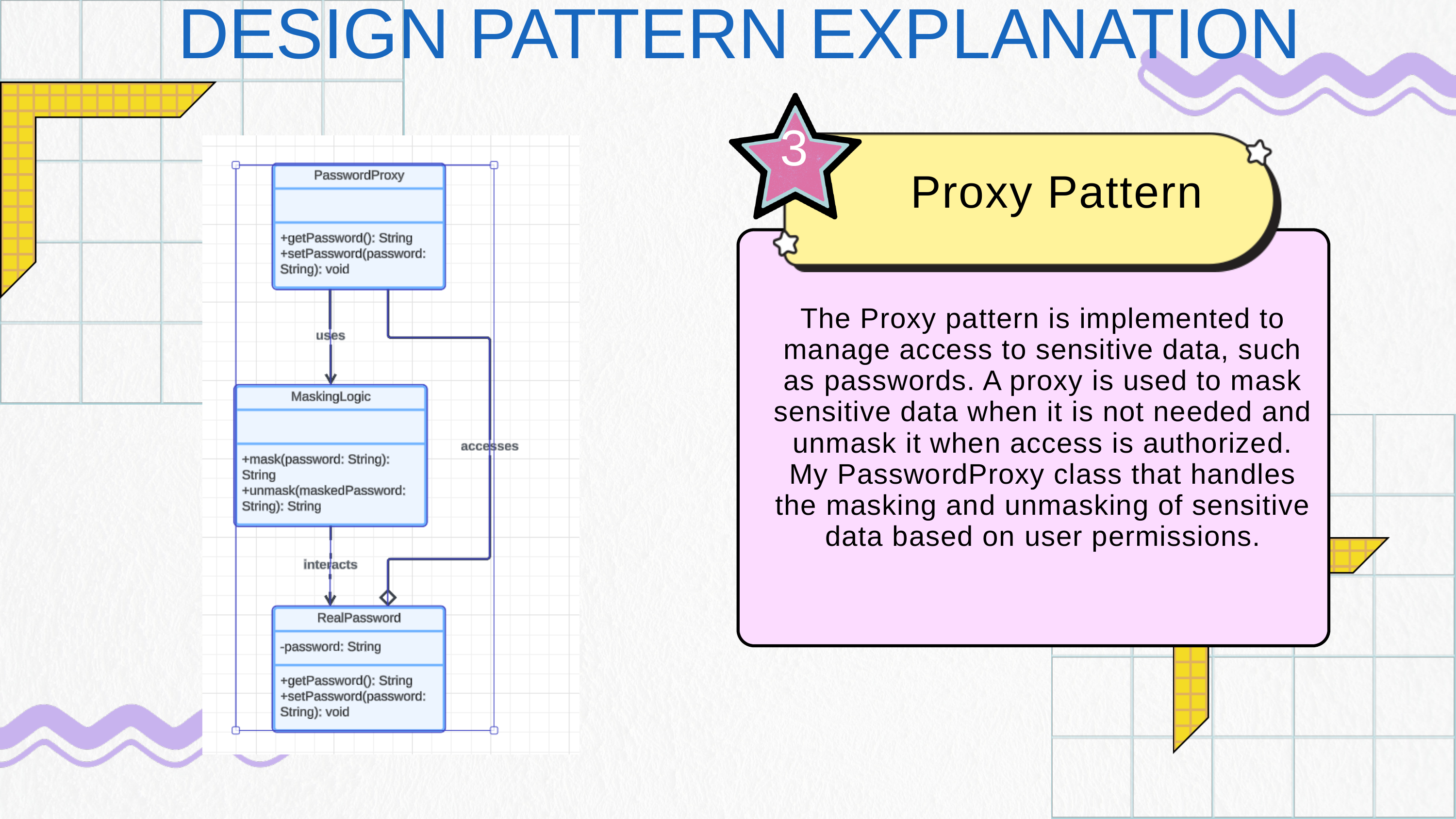

DESIGN PATTERN EXPLANATION

3

Proxy Pattern

The Proxy pattern is implemented to manage access to sensitive data, such as passwords. A proxy is used to mask sensitive data when it is not needed and unmask it when access is authorized. My PasswordProxy class that handles the masking and unmasking of sensitive data based on user permissions.